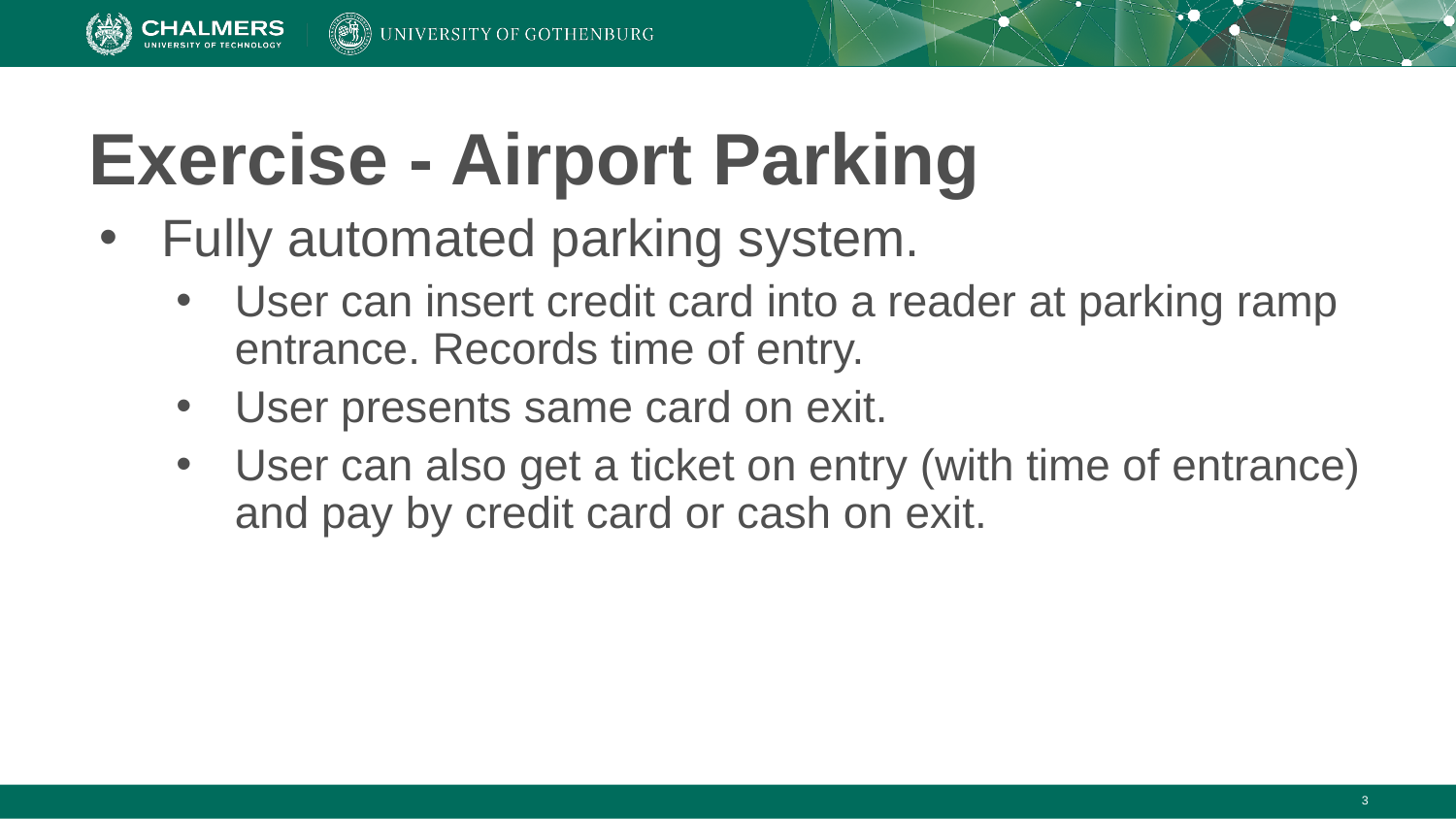

# Exercise - Airport Parking
Fully automated parking system.
User can insert credit card into a reader at parking ramp entrance. Records time of entry.
User presents same card on exit.
User can also get a ticket on entry (with time of entrance) and pay by credit card or cash on exit.
3